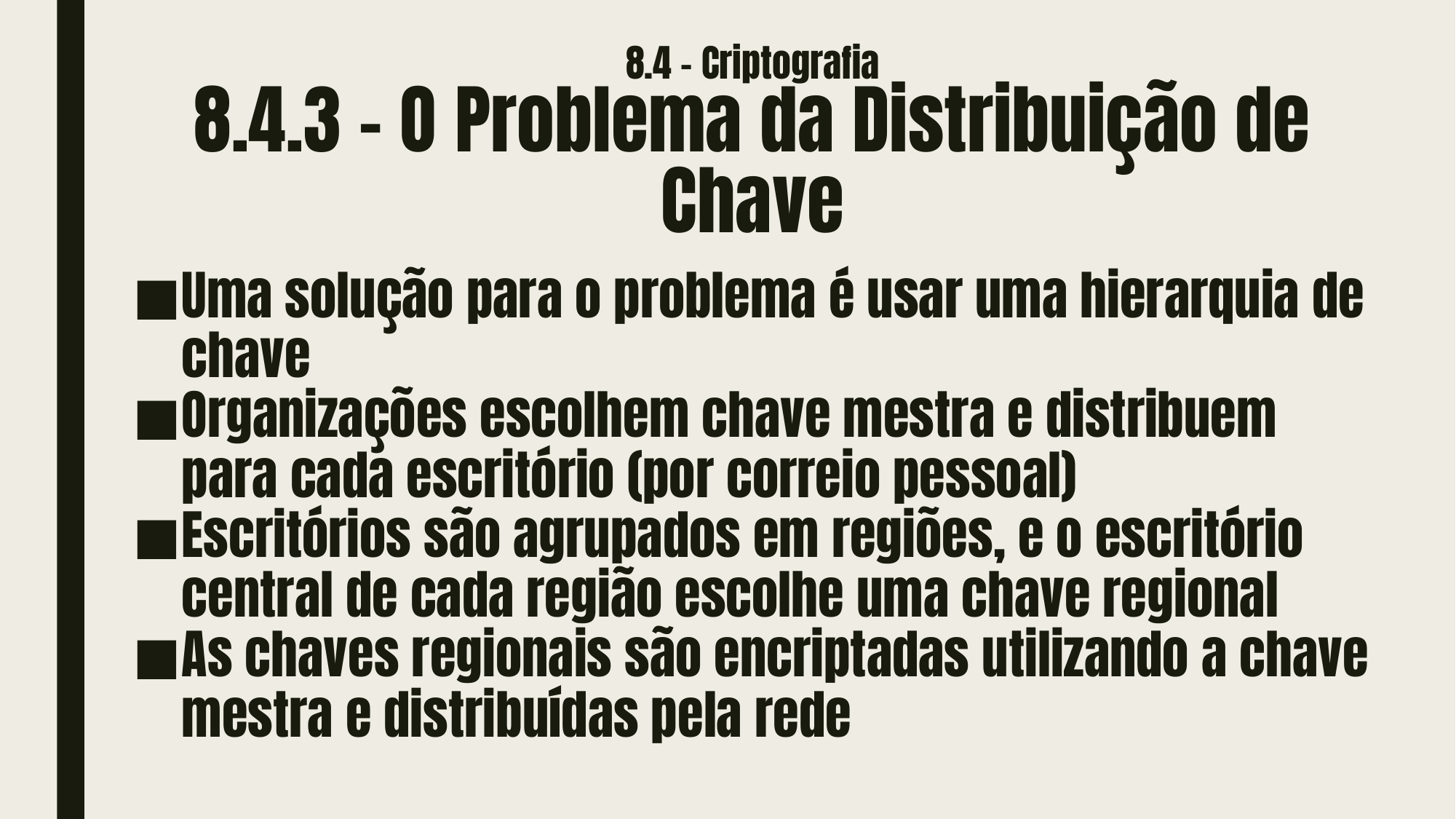

# 8.4 - Criptografia 8.4.3 - O Problema da Distribuição de Chave

Uma solução para o problema é usar uma hierarquia de chave
Organizações escolhem chave mestra e distribuem para cada escritório (por correio pessoal)
Escritórios são agrupados em regiões, e o escritório central de cada região escolhe uma chave regional
As chaves regionais são encriptadas utilizando a chave mestra e distribuídas pela rede